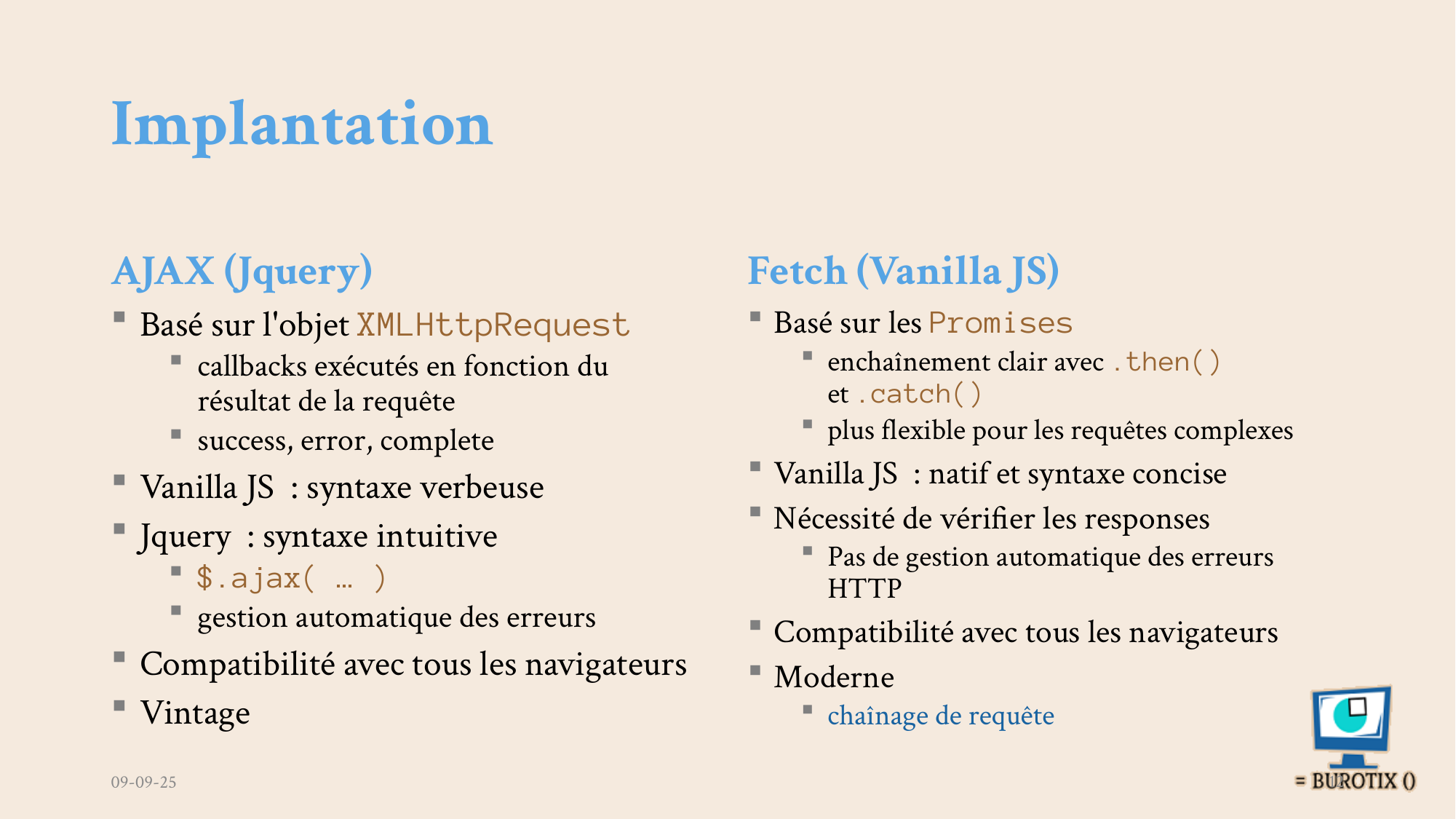

# Implantation
AJAX (Jquery)
Fetch (Vanilla JS)
Basé sur l'objet XMLHttpRequest
callbacks exécutés en fonction du résultat de la requête
success, error, complete
Vanilla JS  : syntaxe verbeuse
Jquery  : syntaxe intuitive
$.ajax( … )
gestion automatique des erreurs
Compatibilité avec tous les navigateurs
Vintage
Basé sur les Promises
enchaînement clair avec .then() et .catch()
plus flexible pour les requêtes complexes
Vanilla JS  : natif et syntaxe concise
Nécessité de vérifier les responses
Pas de gestion automatique des erreurs HTTP
Compatibilité avec tous les navigateurs
Moderne
chaînage de requête
09-09-25
12